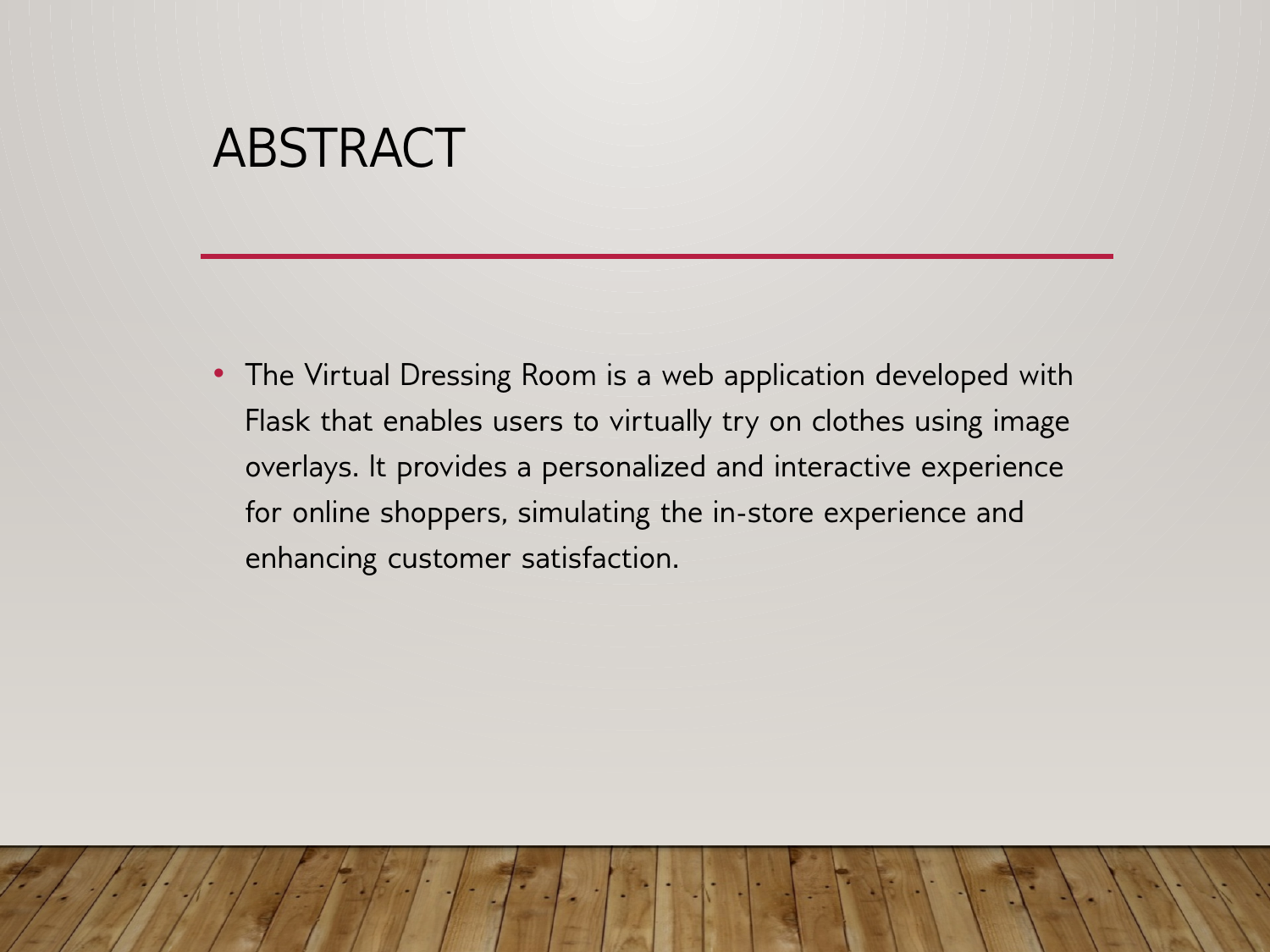

# Abstract

The Virtual Dressing Room is a web application developed with Flask that enables users to virtually try on clothes using image overlays. It provides a personalized and interactive experience for online shoppers, simulating the in-store experience and enhancing customer satisfaction.